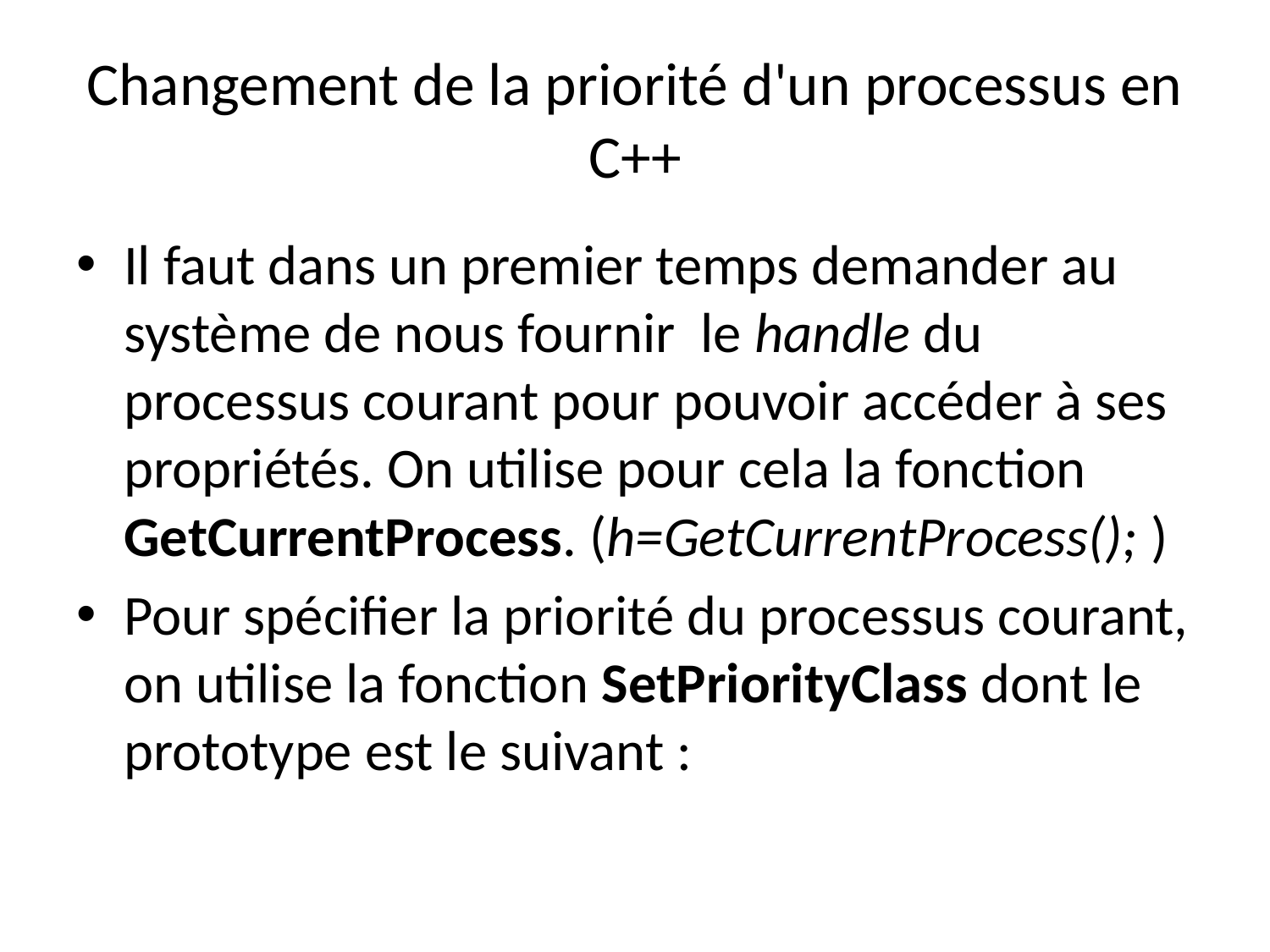

# Changement de la priorité d'un processus en C++
Il faut dans un premier temps demander au système de nous fournir  le handle du processus courant pour pouvoir accéder à ses propriétés. On utilise pour cela la fonction GetCurrentProcess. (h=GetCurrentProcess(); )
Pour spécifier la priorité du processus courant, on utilise la fonction SetPriorityClass dont le prototype est le suivant :